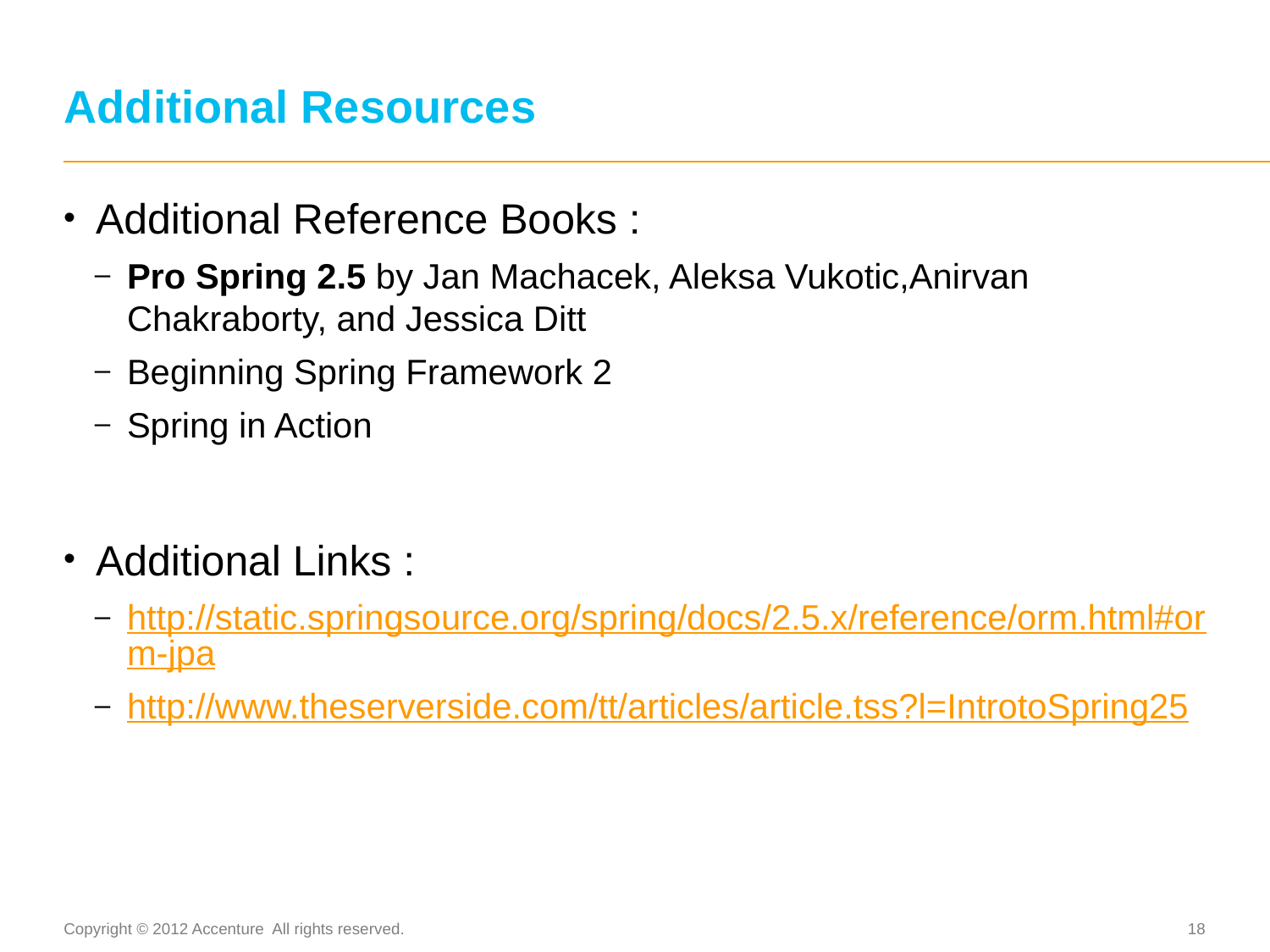

# Additional Resources
Additional Reference Books :
Pro Spring 2.5 by Jan Machacek, Aleksa Vukotic,Anirvan Chakraborty, and Jessica Ditt
Beginning Spring Framework 2
Spring in Action

Additional Links :
http://static.springsource.org/spring/docs/2.5.x/reference/orm.html#orm-jpa
http://www.theserverside.com/tt/articles/article.tss?l=IntrotoSpring25